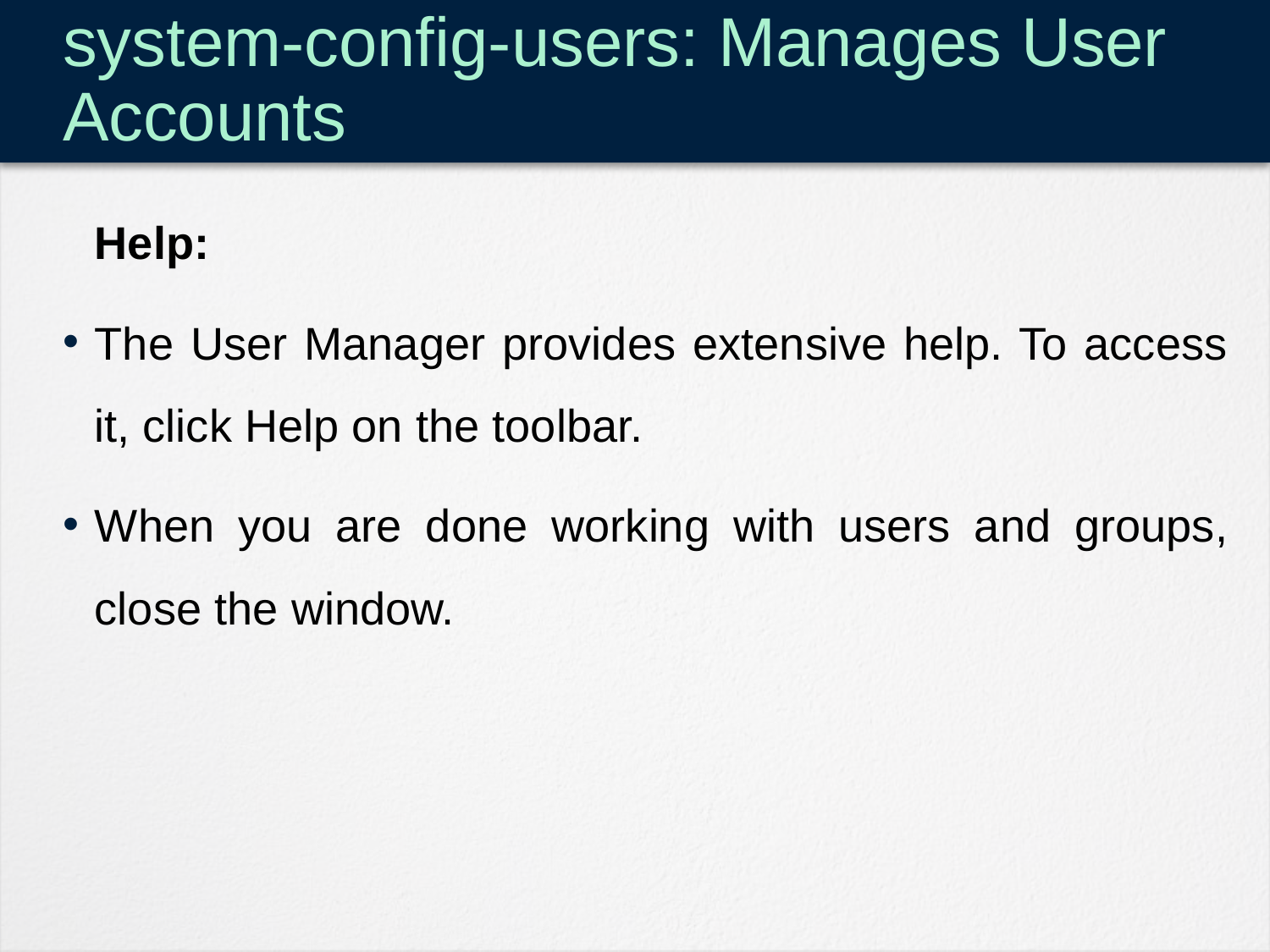

# system-config-users: Manages User Accounts
	Help:
The User Manager provides extensive help. To access it, click Help on the toolbar.
When you are done working with users and groups, close the window.